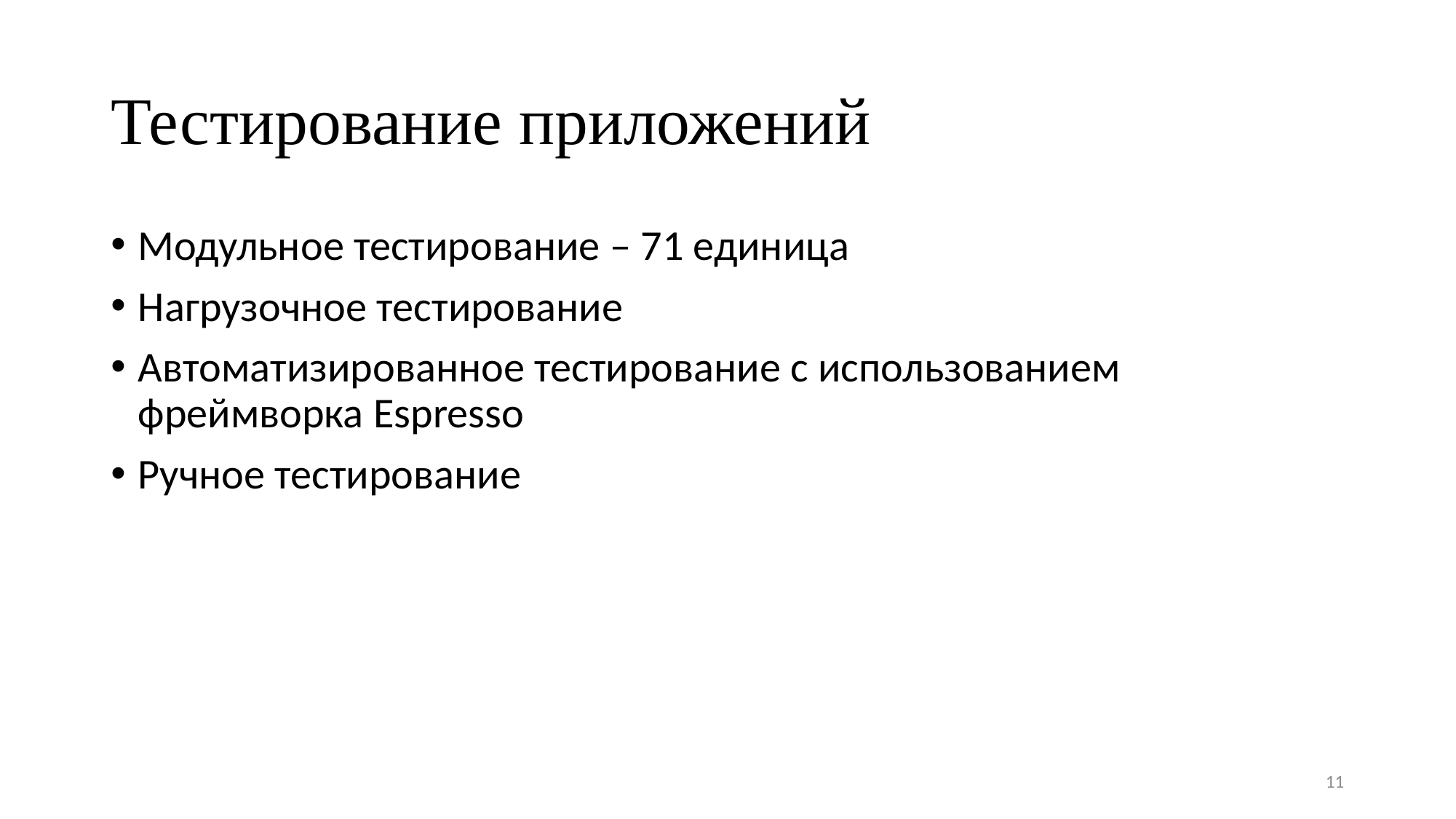

# Тестирование приложений
Модульное тестирование – 71 единица
Нагрузочное тестирование
Автоматизированное тестирование с использованием фреймворка Espresso
Ручное тестирование

11